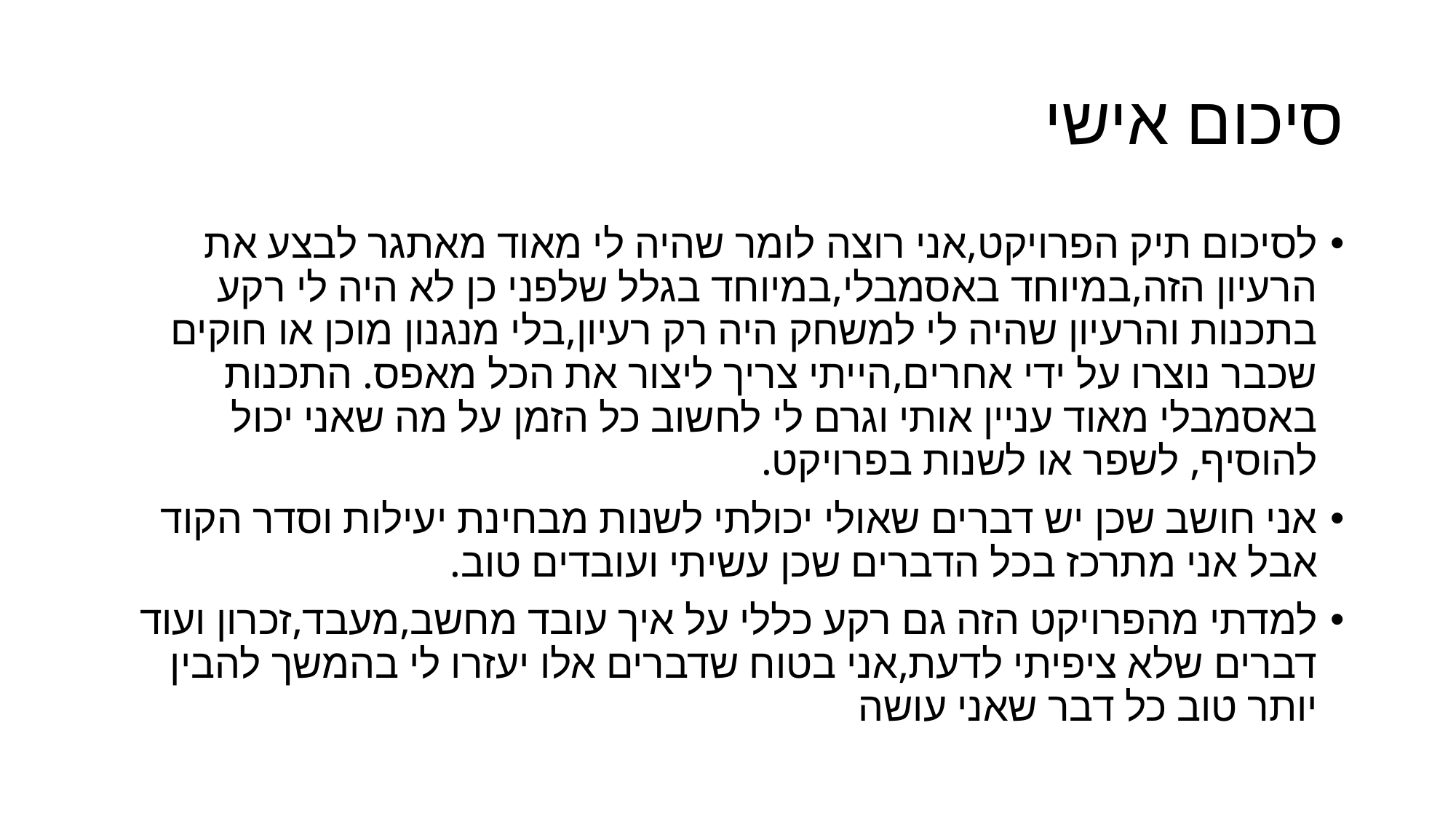

# סיכום אישי
לסיכום תיק הפרויקט,אני רוצה לומר שהיה לי מאוד מאתגר לבצע את הרעיון הזה,במיוחד באסמבלי,במיוחד בגלל שלפני כן לא היה לי רקע בתכנות והרעיון שהיה לי למשחק היה רק רעיון,בלי מנגנון מוכן או חוקים שכבר נוצרו על ידי אחרים,הייתי צריך ליצור את הכל מאפס. התכנות באסמבלי מאוד עניין אותי וגרם לי לחשוב כל הזמן על מה שאני יכול להוסיף, לשפר או לשנות בפרויקט.
אני חושב שכן יש דברים שאולי יכולתי לשנות מבחינת יעילות וסדר הקוד אבל אני מתרכז בכל הדברים שכן עשיתי ועובדים טוב.
למדתי מהפרויקט הזה גם רקע כללי על איך עובד מחשב,מעבד,זכרון ועוד דברים שלא ציפיתי לדעת,אני בטוח שדברים אלו יעזרו לי בהמשך להבין יותר טוב כל דבר שאני עושה